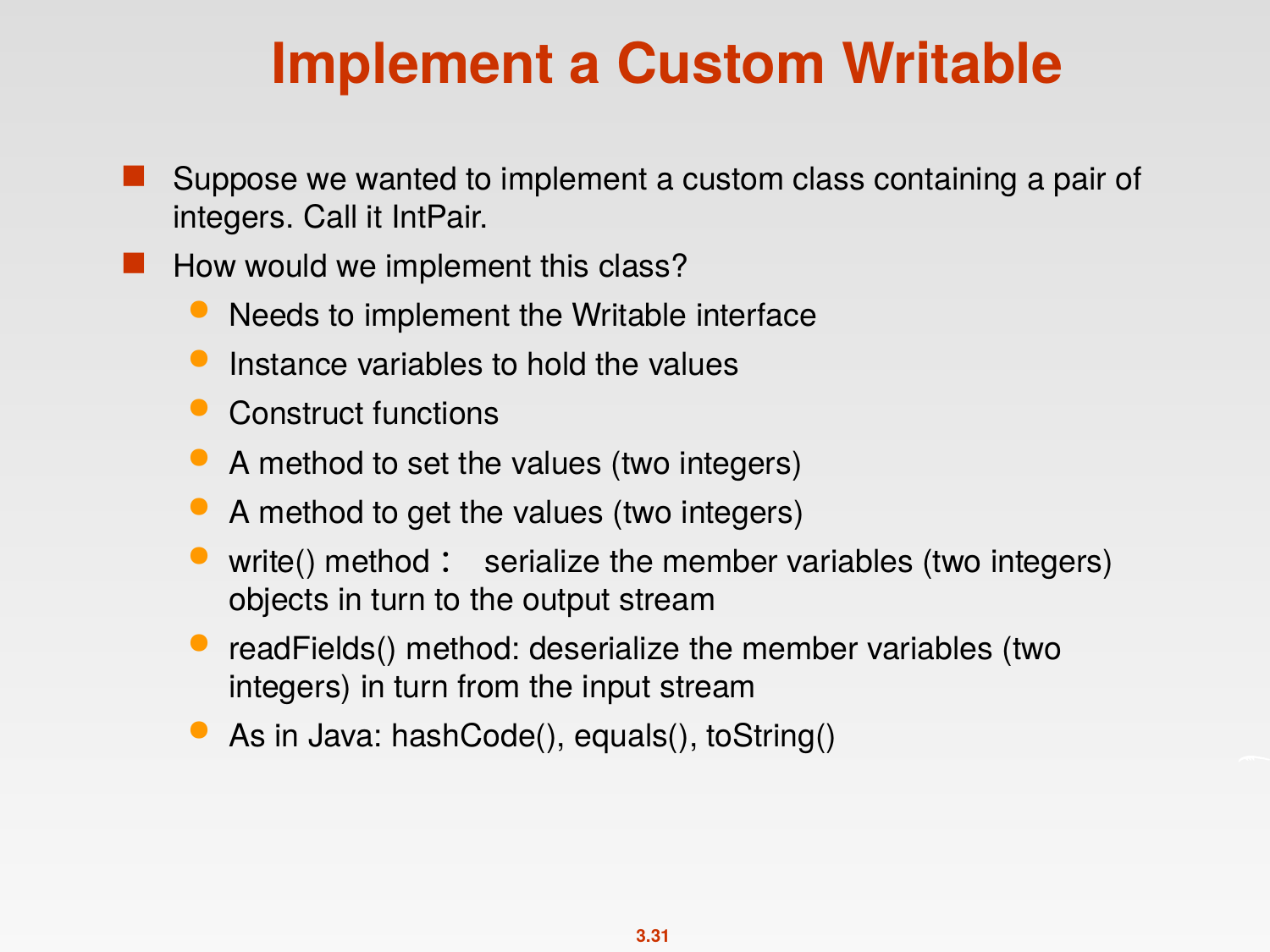

# Implement a Custom Writable
Suppose we wanted to implement a custom class containing a pair of integers. Call it IntPair.
How would we implement this class?
Needs to implement the Writable interface
Instance variables to hold the values
Construct functions
A method to set the values (two integers)
A method to get the values (two integers)
write() method： serialize the member variables (two integers) objects in turn to the output stream
readFields() method: deserialize the member variables (two integers) in turn from the input stream
As in Java: hashCode(), equals(), toString()